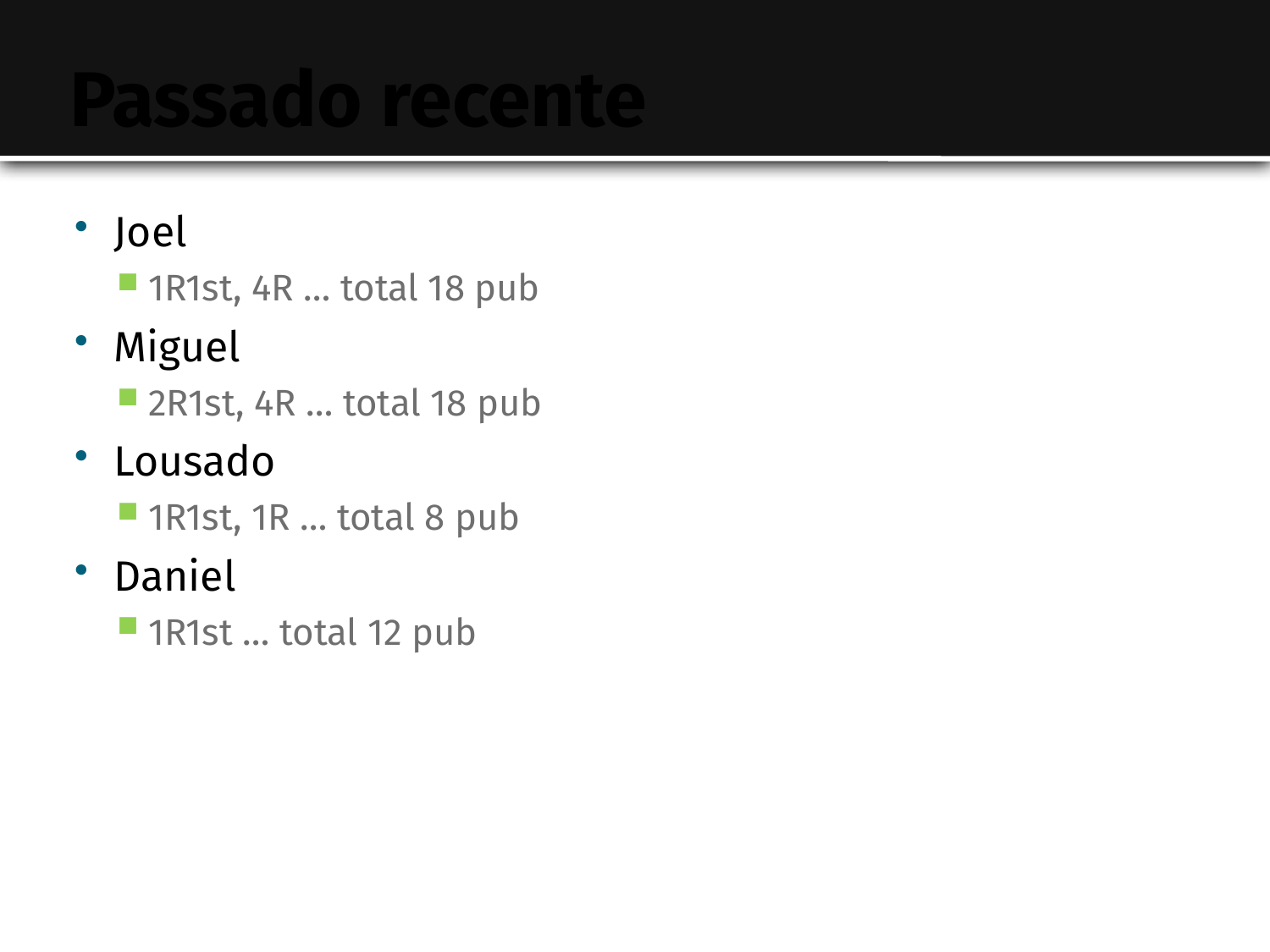

# Passado recente
Joel
1R1st, 4R … total 18 pub
Miguel
2R1st, 4R … total 18 pub
Lousado
1R1st, 1R … total 8 pub
Daniel
1R1st … total 12 pub